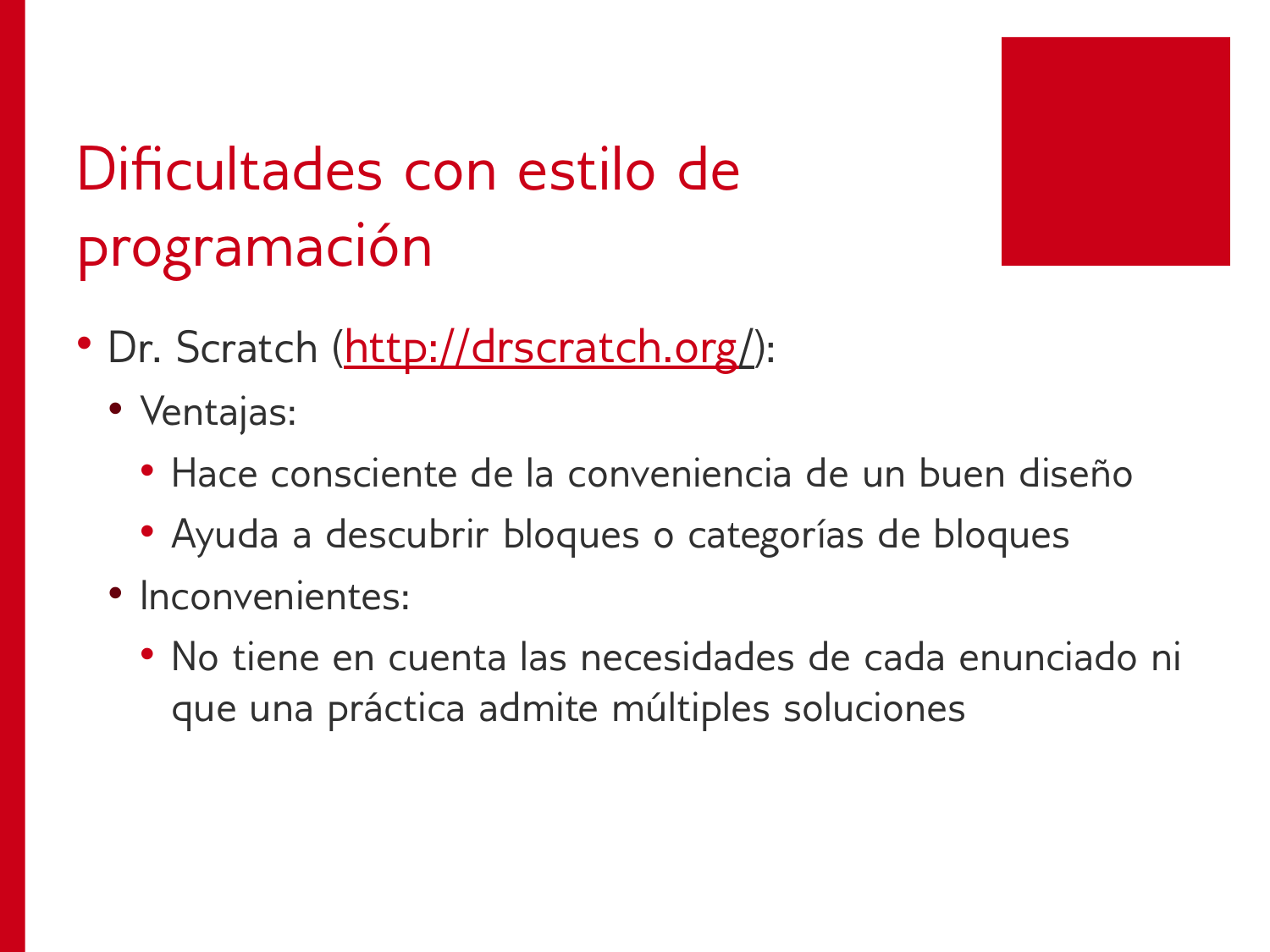

# Dificultades con estilo de programación
Dr. Scratch (http://drscratch.org/):
Ventajas:
Hace consciente de la conveniencia de un buen diseño
Ayuda a descubrir bloques o categorías de bloques
Inconvenientes:
No tiene en cuenta las necesidades de cada enunciado ni que una práctica admite múltiples soluciones